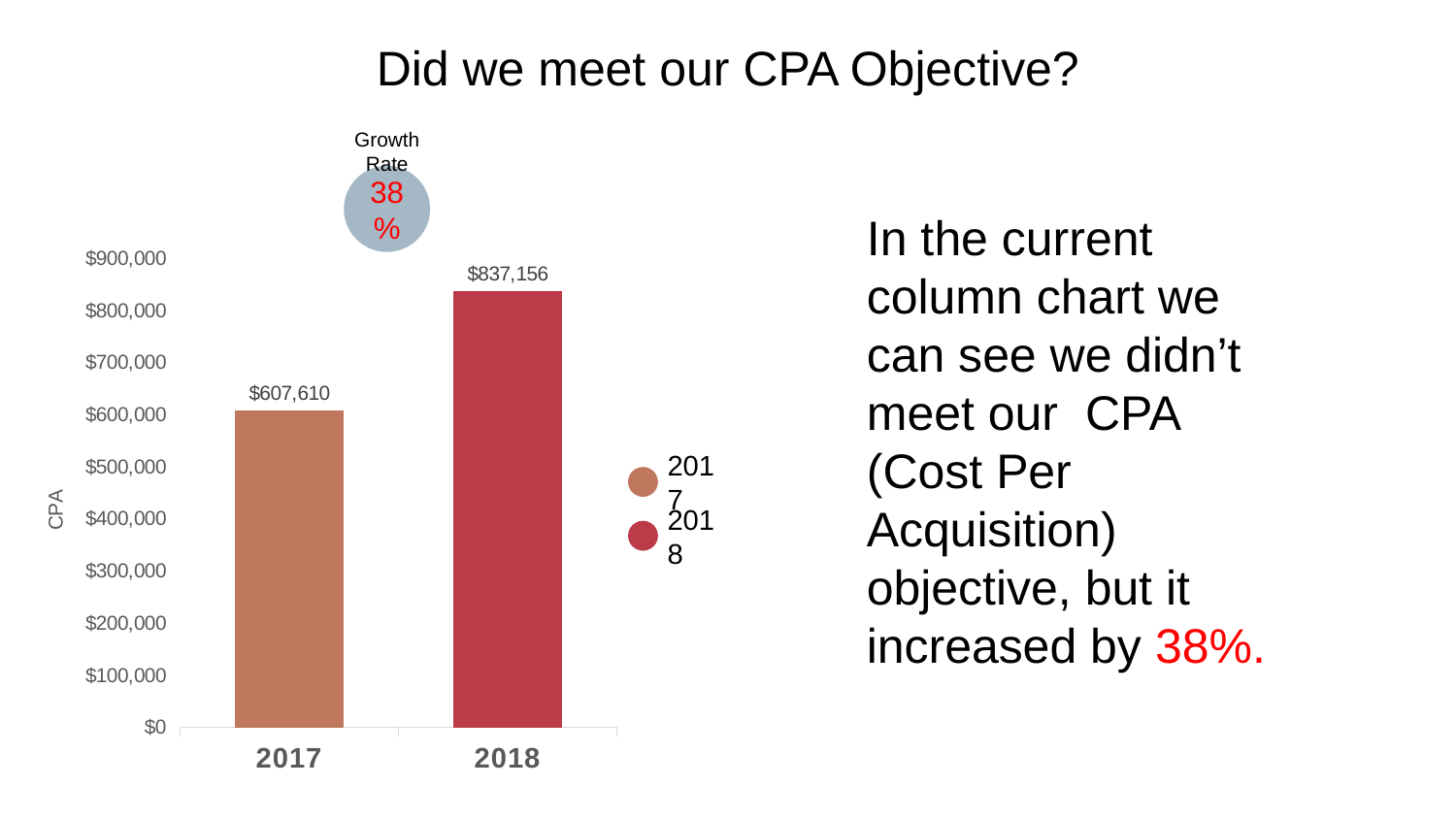

# Did we meet our CPA Objective?
Growth Rate

38%
In the current column chart we can see we didn’t meet our  CPA (Cost Per Acquisition)  objective, but it increased by 38%.

### Chart

| Category | Total |
|---|---|
| 2017 | 607610.4093000008 |
| 2018 | 837155.554400001 |
2017

2018